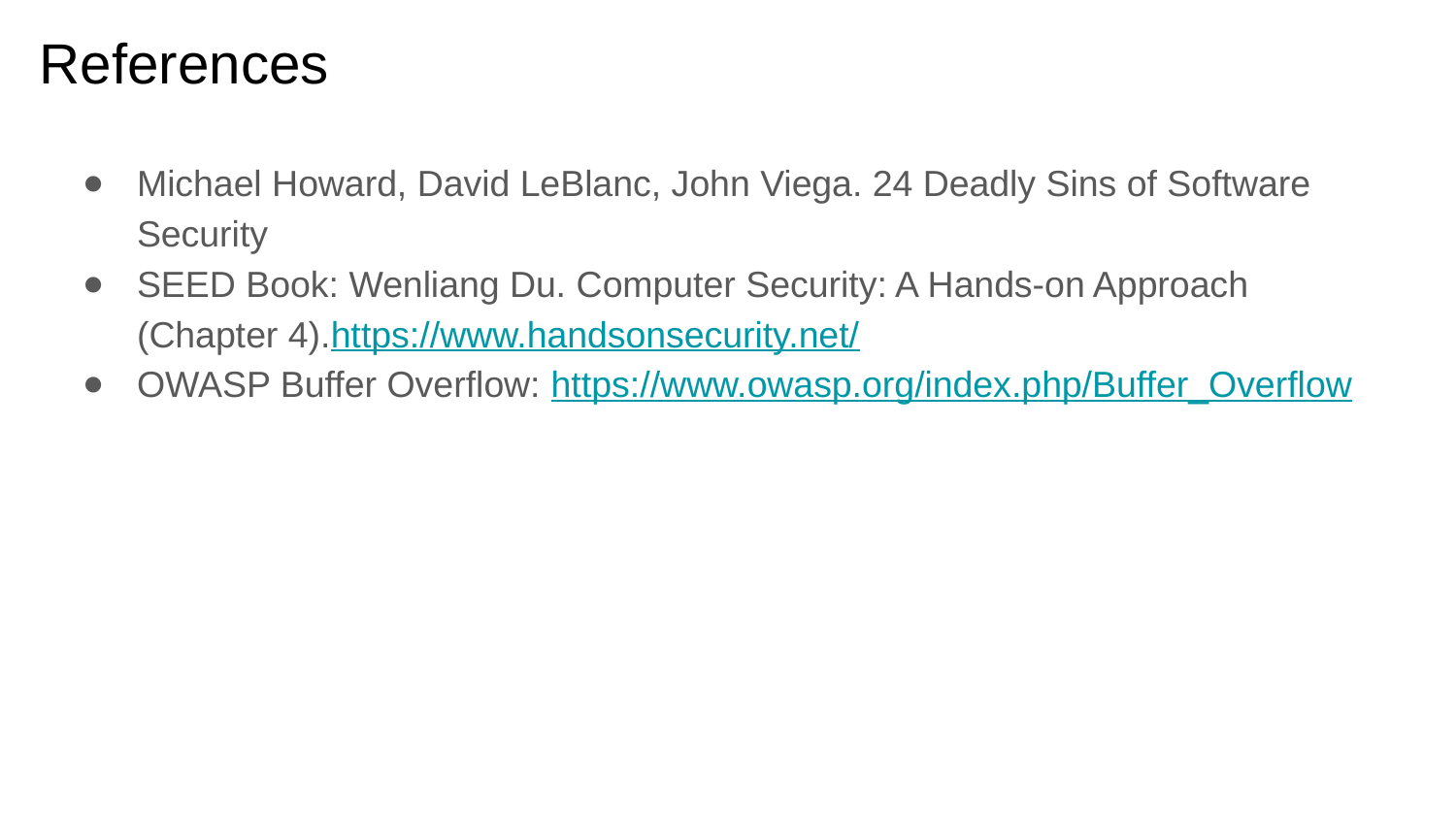

# References
Michael Howard, David LeBlanc, John Viega. 24 Deadly Sins of Software Security
SEED Book: Wenliang Du. Computer Security: A Hands-on Approach (Chapter 4).https://www.handsonsecurity.net/
OWASP Buffer Overflow: https://www.owasp.org/index.php/Buffer_Overflow